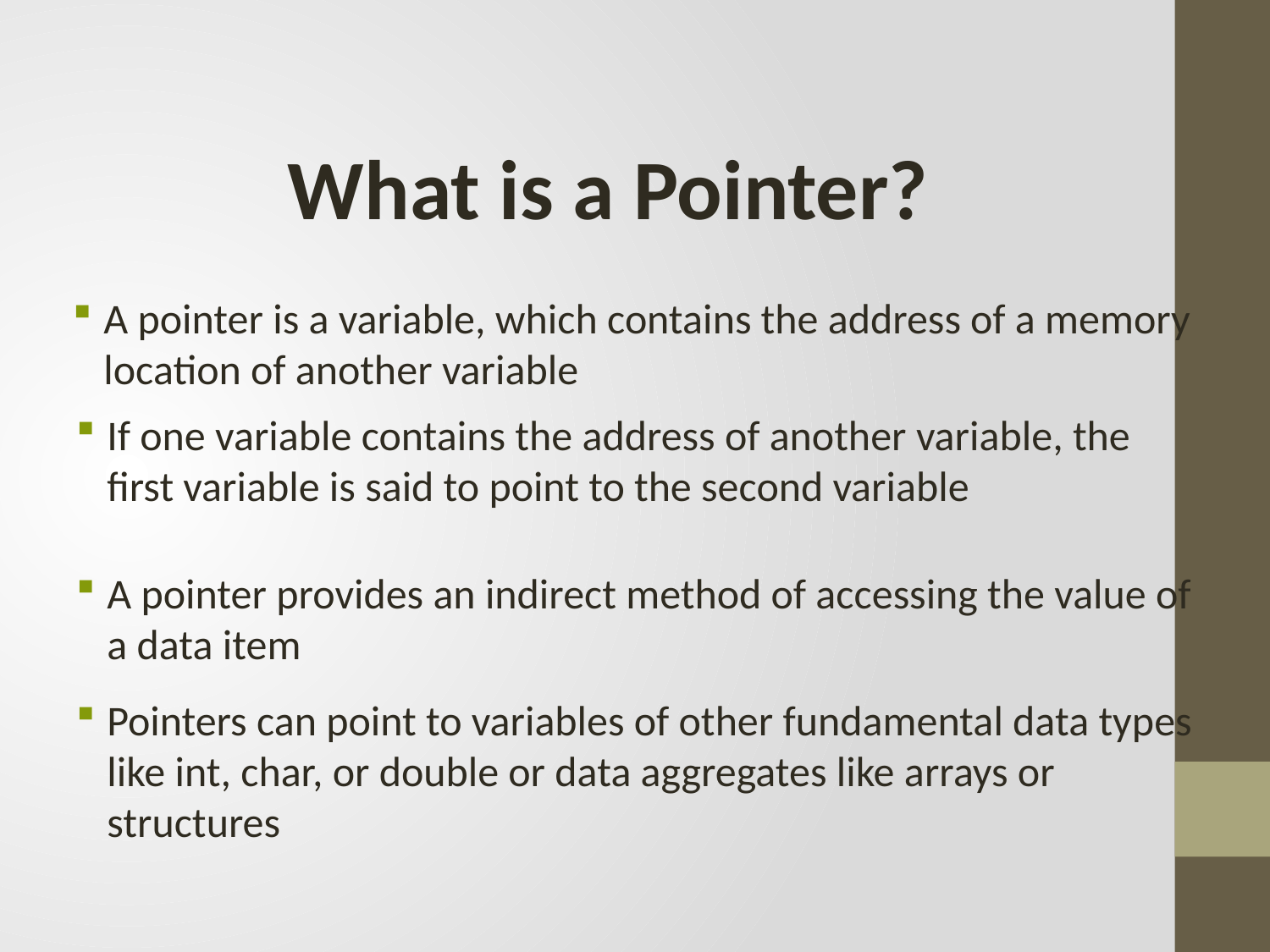

What is a Pointer?
A pointer is a variable, which contains the address of a memory location of another variable
If one variable contains the address of another variable, the first variable is said to point to the second variable
A pointer provides an indirect method of accessing the value of a data item
Pointers can point to variables of other fundamental data types like int, char, or double or data aggregates like arrays or structures